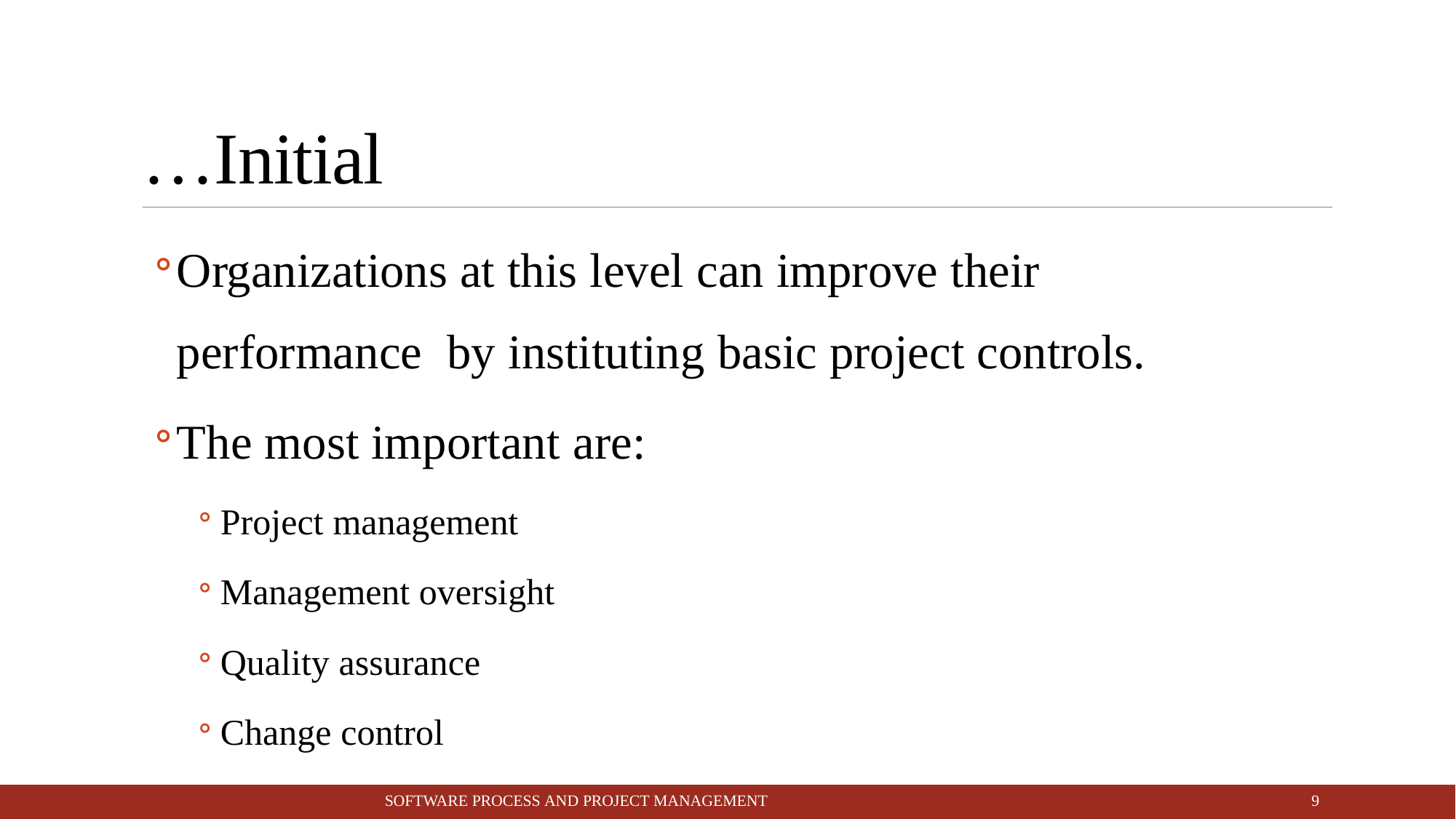

# …Initial
Organizations at this level can improve their performance  by instituting basic project controls.
The most important are:
Project management
Management oversight
Quality assurance
Change control
9
SOFTWARE PROCESS AND PROJECT MANAGEMENT